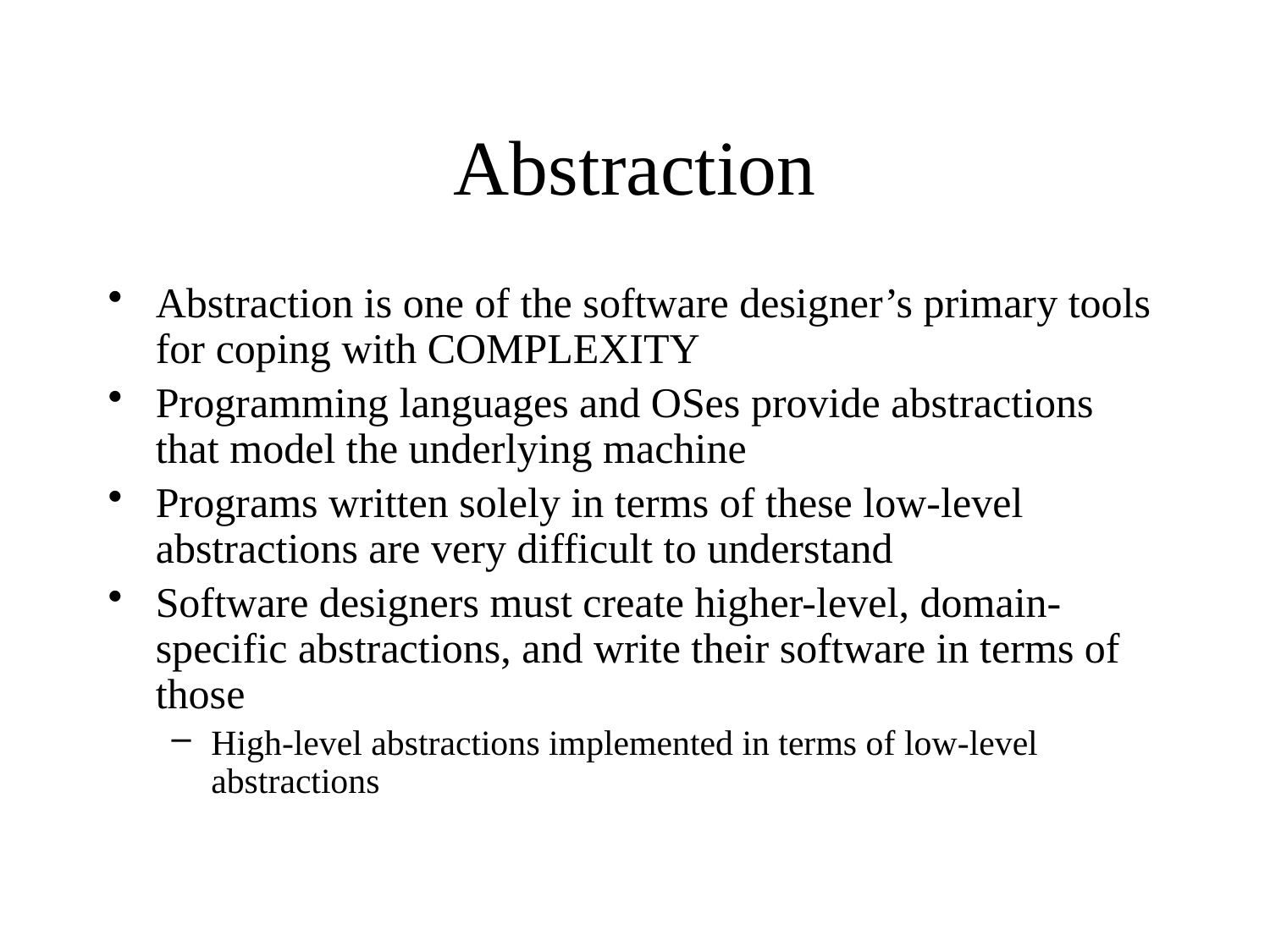

# Abstraction
Abstraction is one of the software designer’s primary tools for coping with COMPLEXITY
Programming languages and OSes provide abstractions that model the underlying machine
Programs written solely in terms of these low-level abstractions are very difficult to understand
Software designers must create higher-level, domain-specific abstractions, and write their software in terms of those
High-level abstractions implemented in terms of low-level abstractions